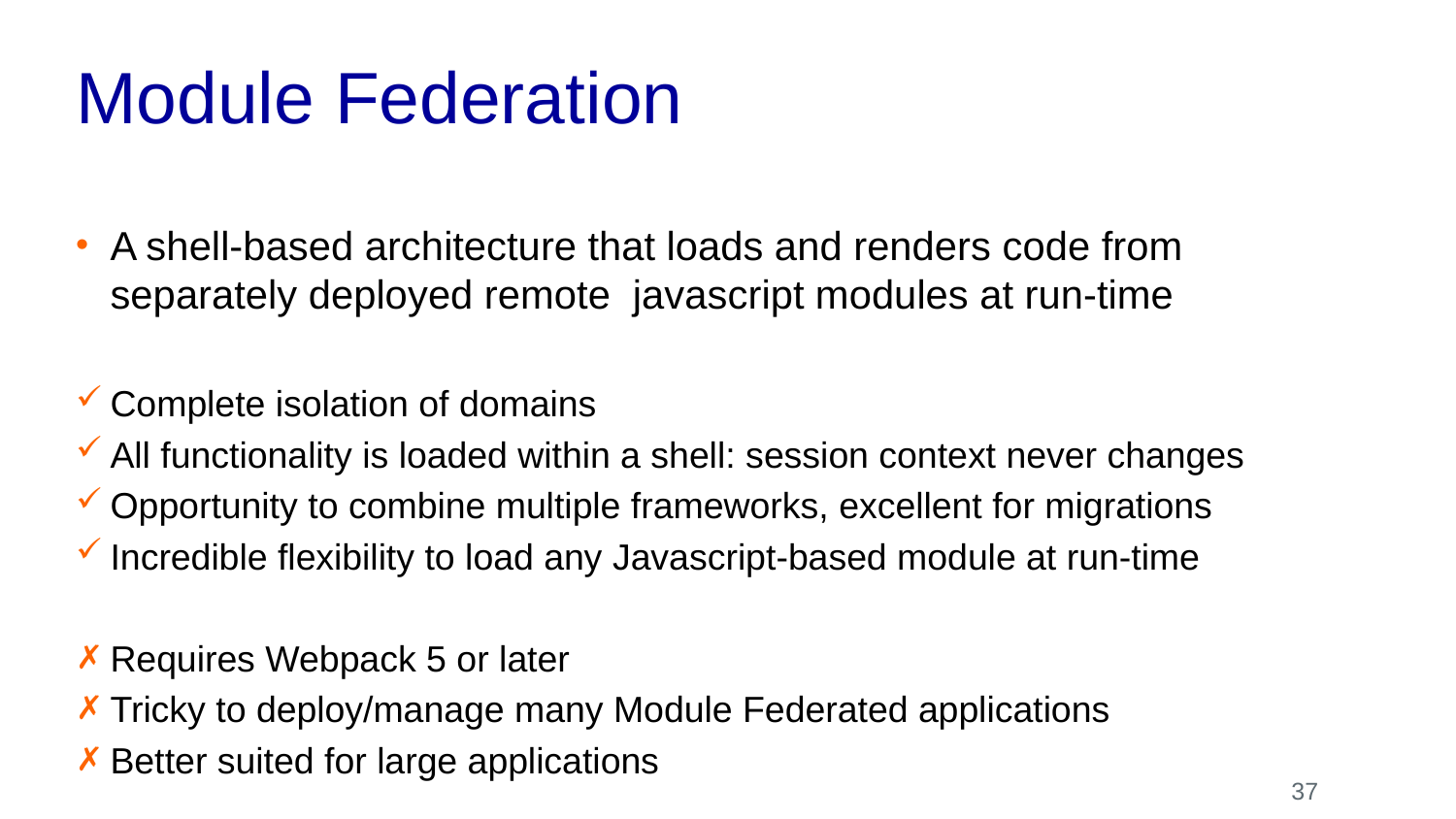

# Module Federation
A shell-based architecture that loads and renders code from separately deployed remote  javascript modules at run-time

Complete isolation of domains
All functionality is loaded within a shell: session context never changes
Opportunity to combine multiple frameworks, excellent for migrations
Incredible flexibility to load any Javascript-based module at run-time

Requires Webpack 5 or later
Tricky to deploy/manage many Module Federated applications
Better suited for large applications
37